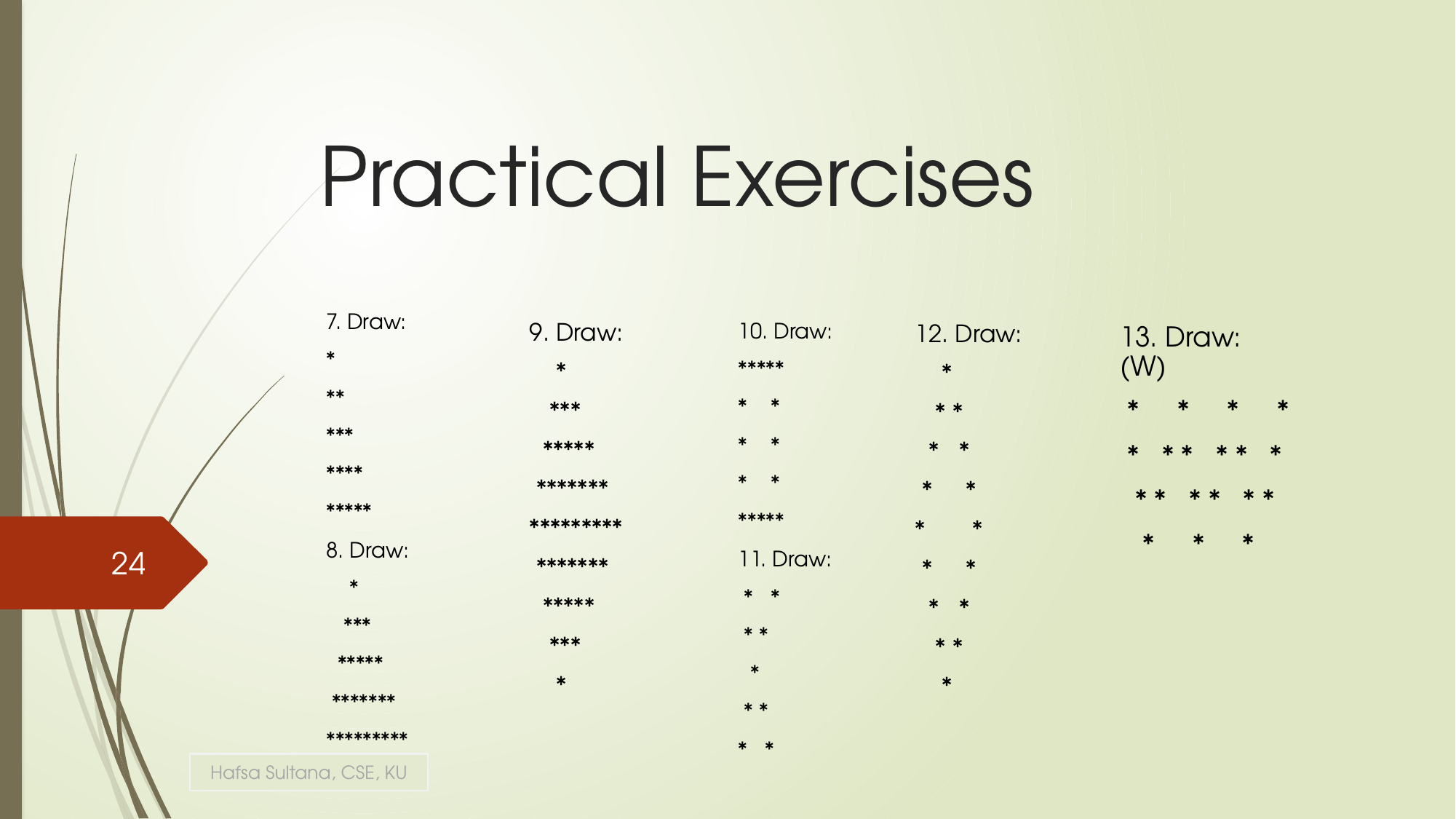

# Practical Exercises
7. Draw:
*
**
***
****
*****
8. Draw:
    *
   ***
  *****
 *******
*********
9. Draw:
    *
   ***
  *****
 *******
*********
 *******
  *****
   ***
    *

10. Draw:
*****
*    *
*    *
*    *
*****
11. Draw:
 *   *
 * *
  *
 * *
*   *

12. Draw:
    *
   * *
  *   *
 *     *
*       *
 *     *
  *   *
   * *
    *

13. Draw:  (W)
 *     *     *     *
 *   * *   * *   *
  * *   * *   * *
   *     *     *
24
Hafsa Sultana, CSE, KU